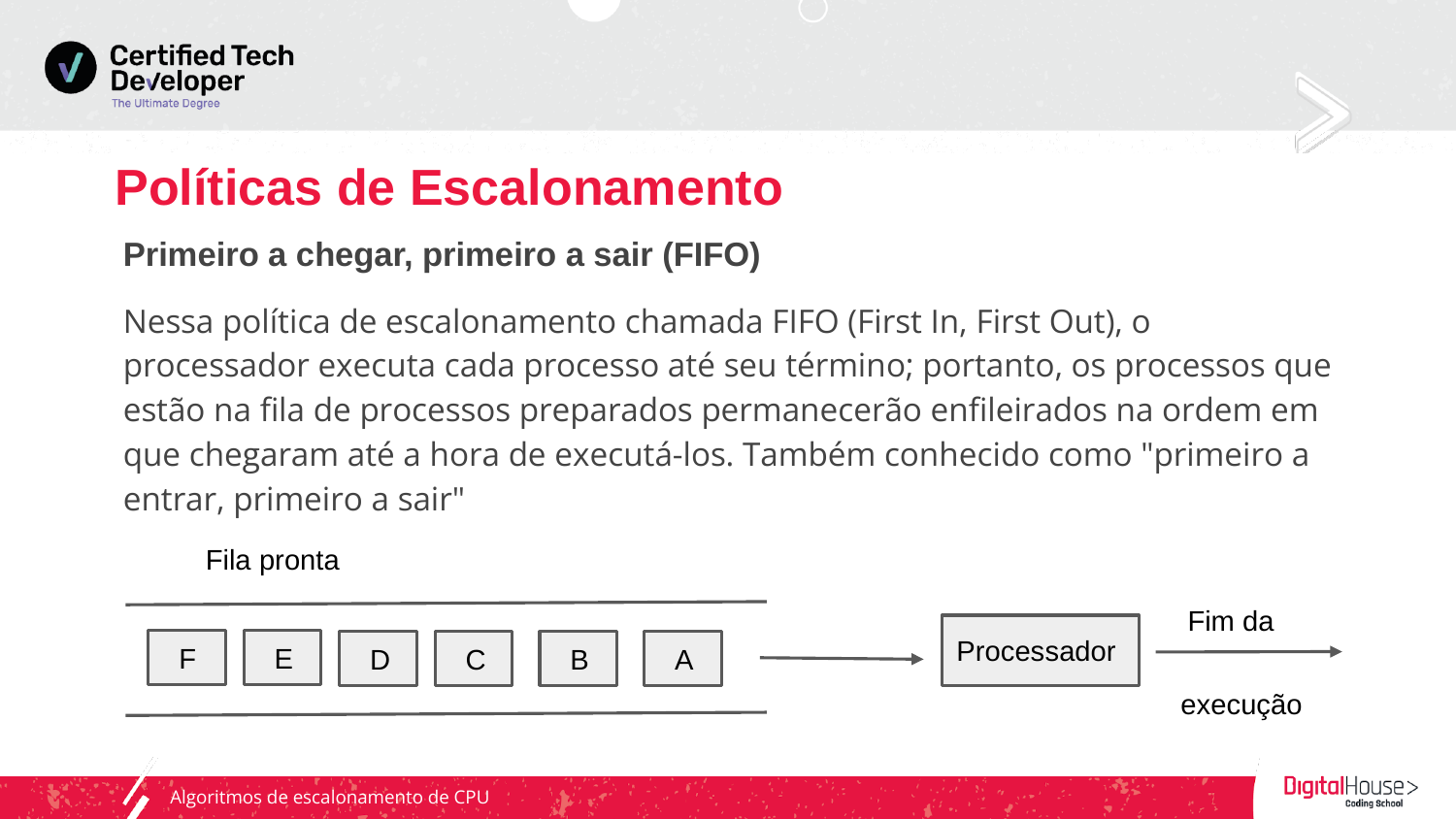

# Políticas de Escalonamento
Primeiro a chegar, primeiro a sair (FIFO)
Nessa política de escalonamento chamada FIFO (First In, First Out), o processador executa cada processo até seu término; portanto, os processos que estão na fila de processos preparados permanecerão enfileirados na ordem em que chegaram até a hora de executá-los. Também conhecido como "primeiro a entrar, primeiro a sair"
Fila pronta
Fim da
Processador
  F
  E
  C
  A
  D
  B
execução